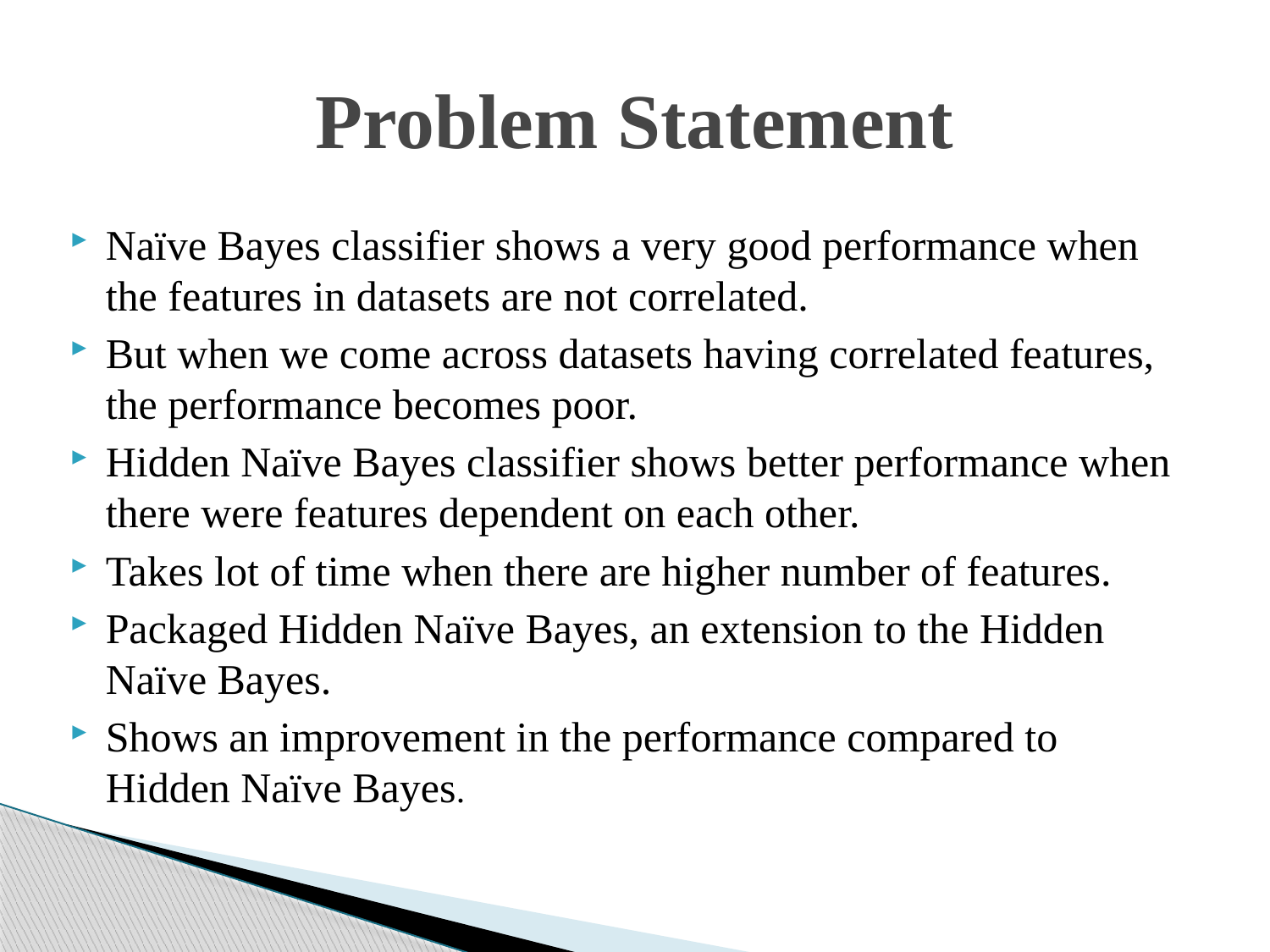

# Problem Statement
Naïve Bayes classifier shows a very good performance when the features in datasets are not correlated.
But when we come across datasets having correlated features, the performance becomes poor.
Hidden Naïve Bayes classifier shows better performance when there were features dependent on each other.
Takes lot of time when there are higher number of features.
Packaged Hidden Naïve Bayes, an extension to the Hidden Naïve Bayes.
Shows an improvement in the performance compared to Hidden Naïve Bayes.